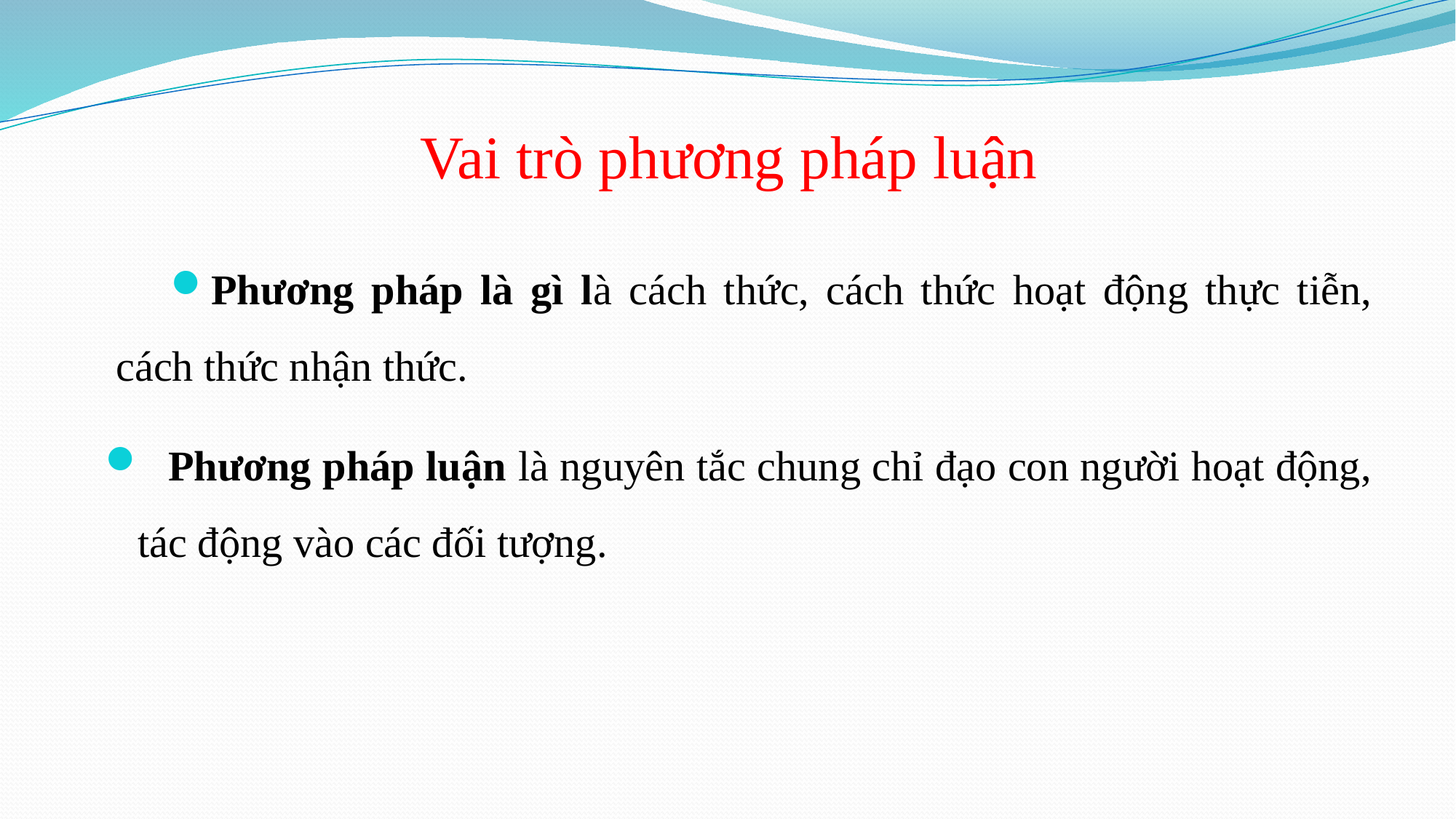

# Vai trò phương pháp luận
Phương pháp là gì là cách thức, cách thức hoạt động thực tiễn, cách thức nhận thức.
  Phương pháp luận là nguyên tắc chung chỉ đạo con người hoạt động, tác động vào các đối tượng.